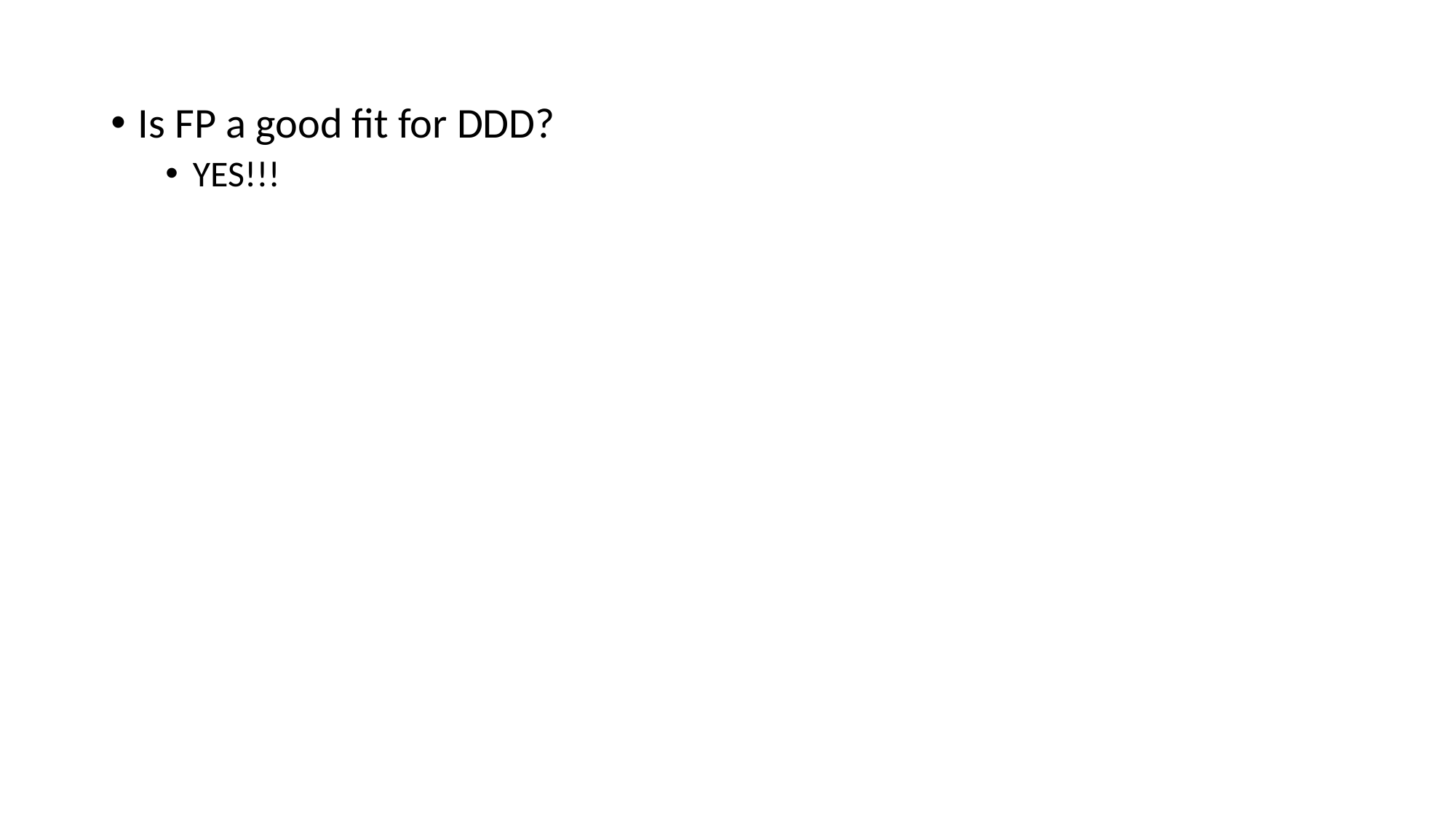

Is FP a good fit for DDD?
YES!!!